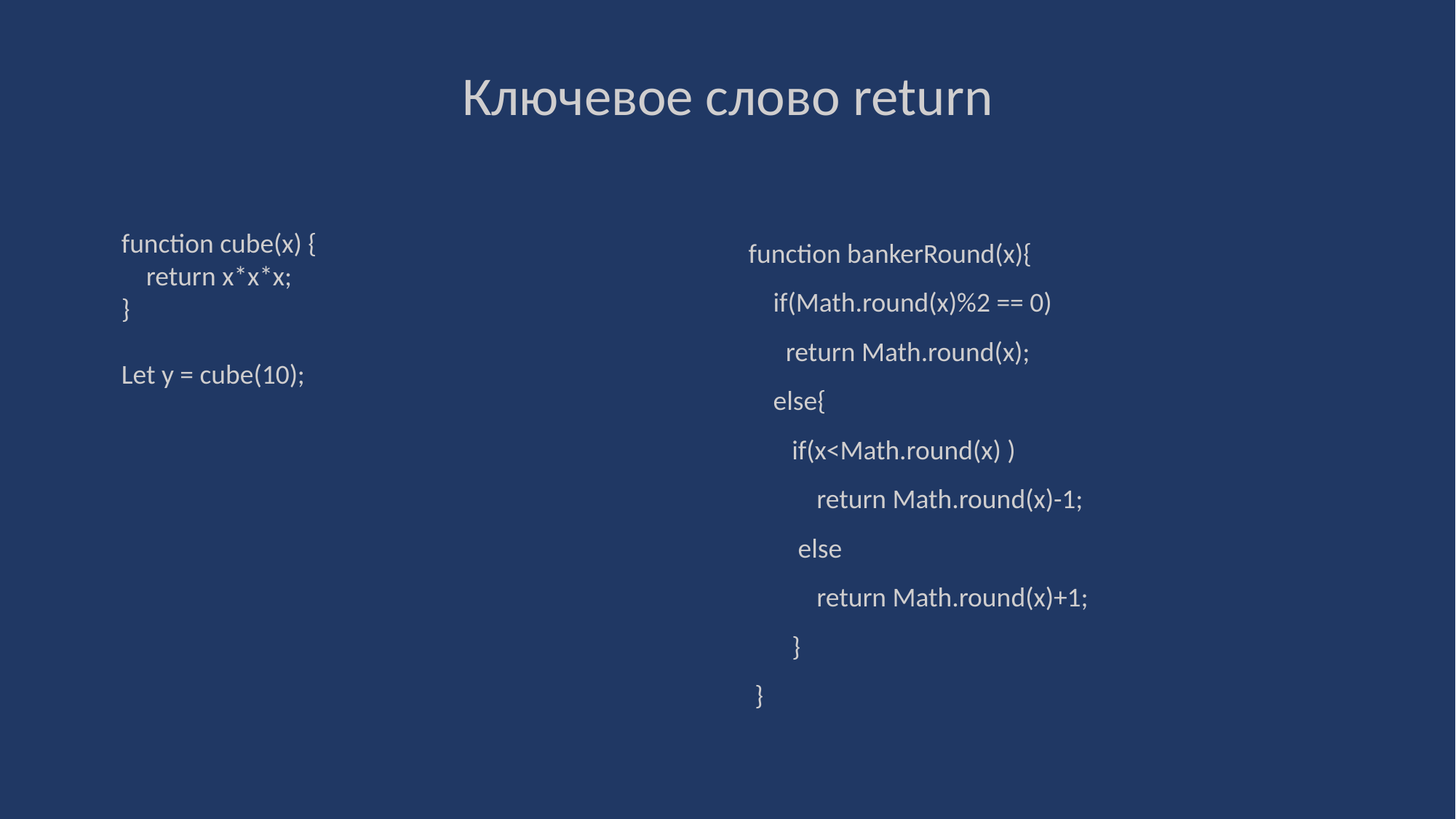

# Ключевое слово return
function bankerRound(x){
    if(Math.round(x)%2 == 0)
      return Math.round(x);
    else{
       if(x<Math.round(x) )
           return Math.round(x)-1;
        else
           return Math.round(x)+1;
       }
 }

function cube(x) {
    return x*x*x;
}

Let y = cube(10);